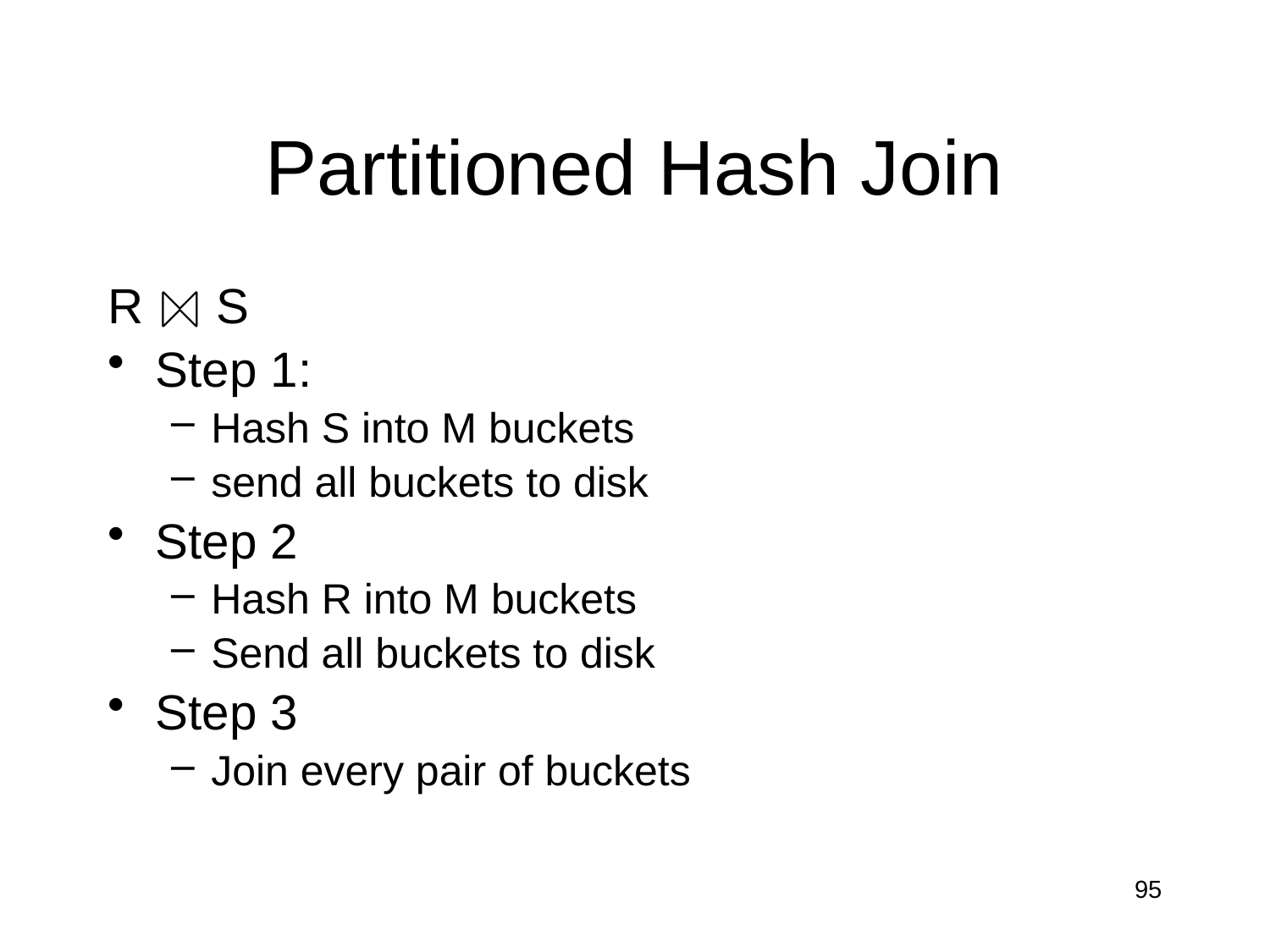

# Partitioned Hash Join
R ⨝ S
Step 1:
Hash S into M buckets
send all buckets to disk
Step 2
Hash R into M buckets
Send all buckets to disk
Step 3
Join every pair of buckets

95